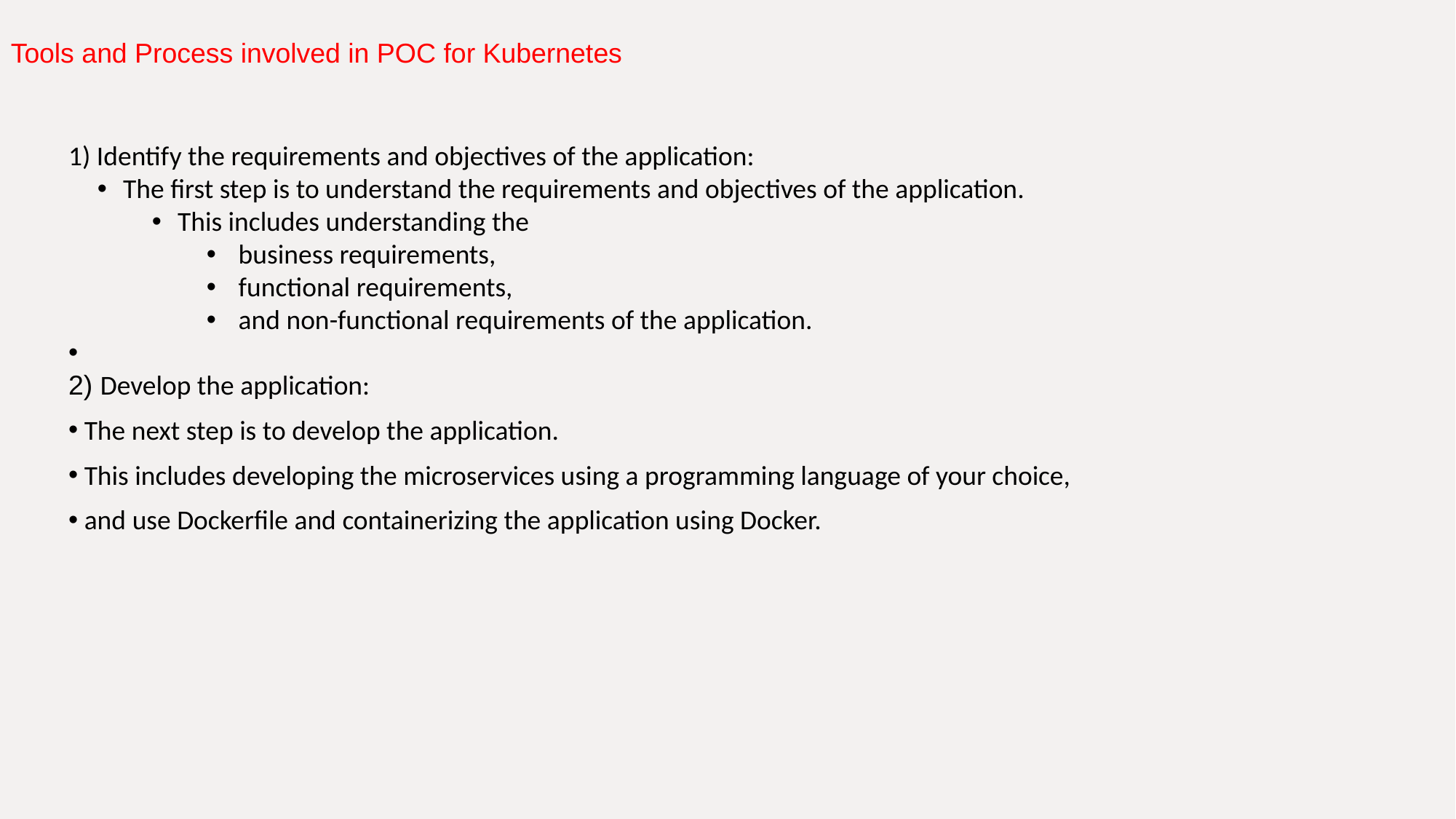

Tools and Process involved in POC for Kubernetes
1) Identify the requirements and objectives of the application:
The first step is to understand the requirements and objectives of the application.
This includes understanding the
 business requirements,
 functional requirements,
 and non-functional requirements of the application.
2) Develop the application:
 The next step is to develop the application.
 This includes developing the microservices using a programming language of your choice,
 and use Dockerfile and containerizing the application using Docker.